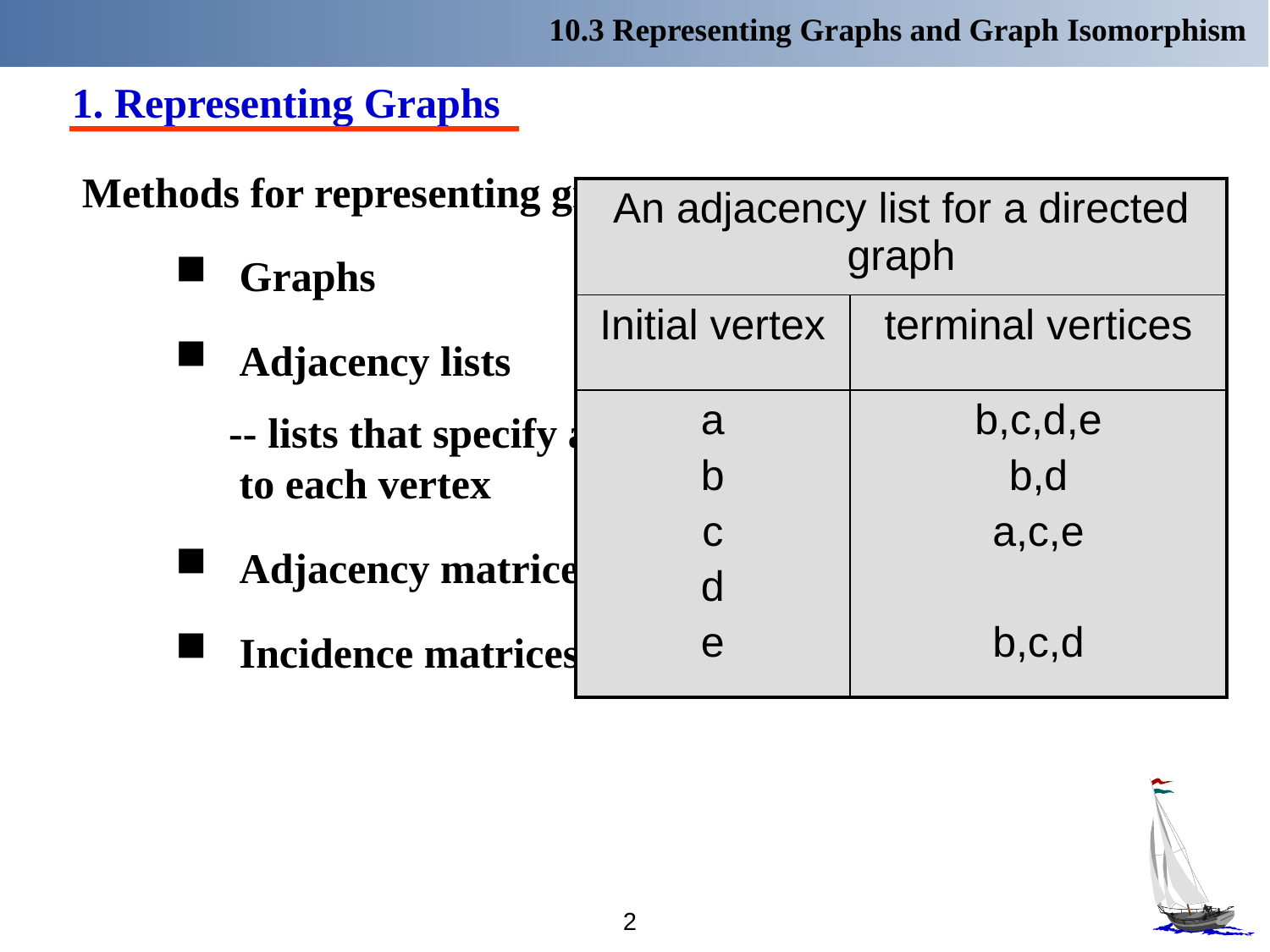

10.3 Representing Graphs and Graph Isomorphism
1. Representing Graphs

Methods for representing graphs:
Graphs
Adjacency lists
     -- lists that specify all the vertices that are adjacent to each vertex
Adjacency matrices
Incidence matrices
| An adjacency list for a directed graph |  |
| --- | --- |
| Initial vertex | terminal vertices |
| a b c d e | b,c,d,e b,d a,c,e b,c,d |
| An adjacency list for a simple graph |  |
| --- | --- |
| vertex | Adjacent vertices |
| a b c d e | b,c,e a a,d,e c,e a,c,d |
2